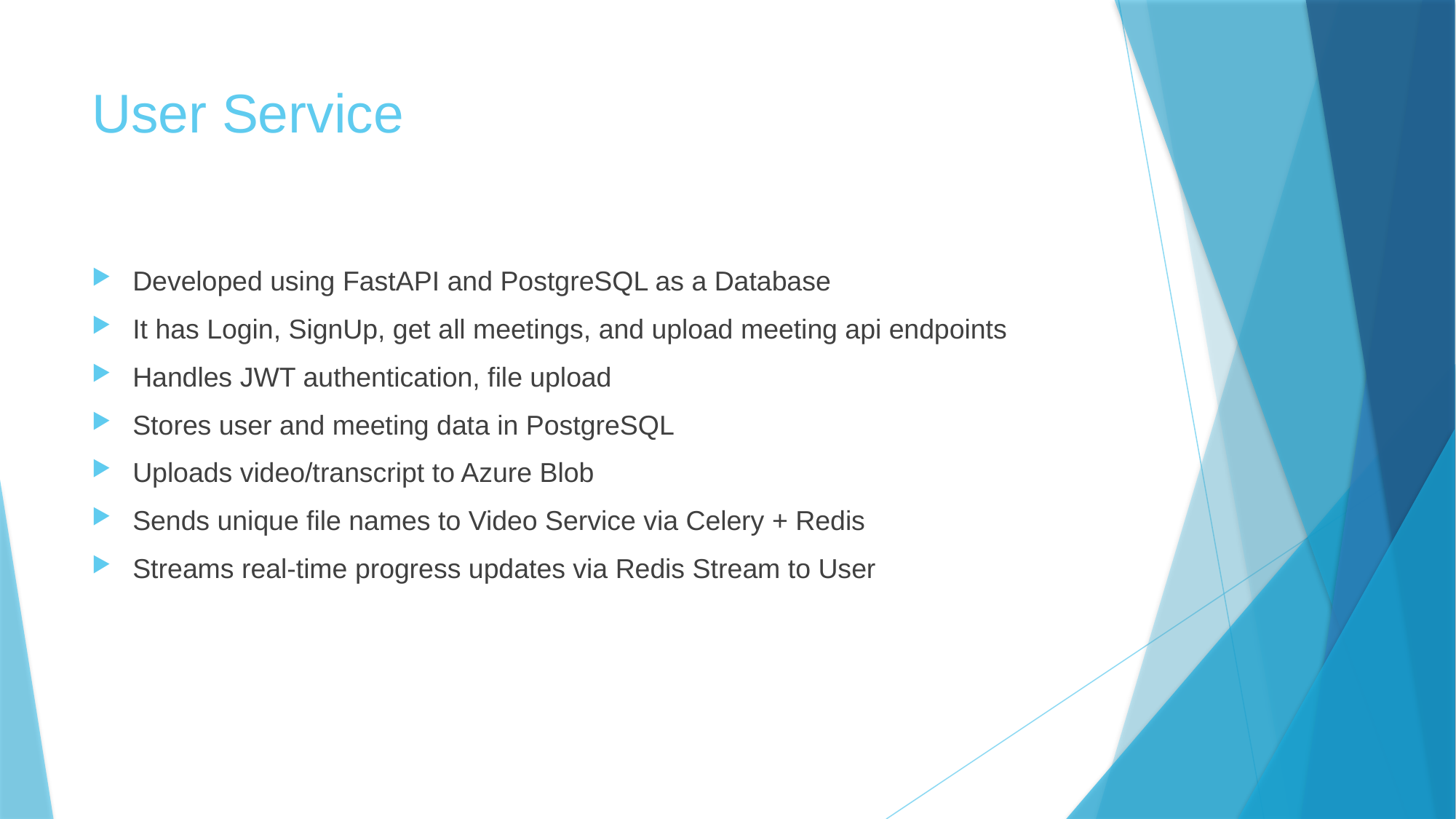

# User Service
Developed using FastAPI and PostgreSQL as a Database
It has Login, SignUp, get all meetings, and upload meeting api endpoints
Handles JWT authentication, file upload
Stores user and meeting data in PostgreSQL
Uploads video/transcript to Azure Blob
Sends unique file names to Video Service via Celery + Redis
Streams real-time progress updates via Redis Stream to User